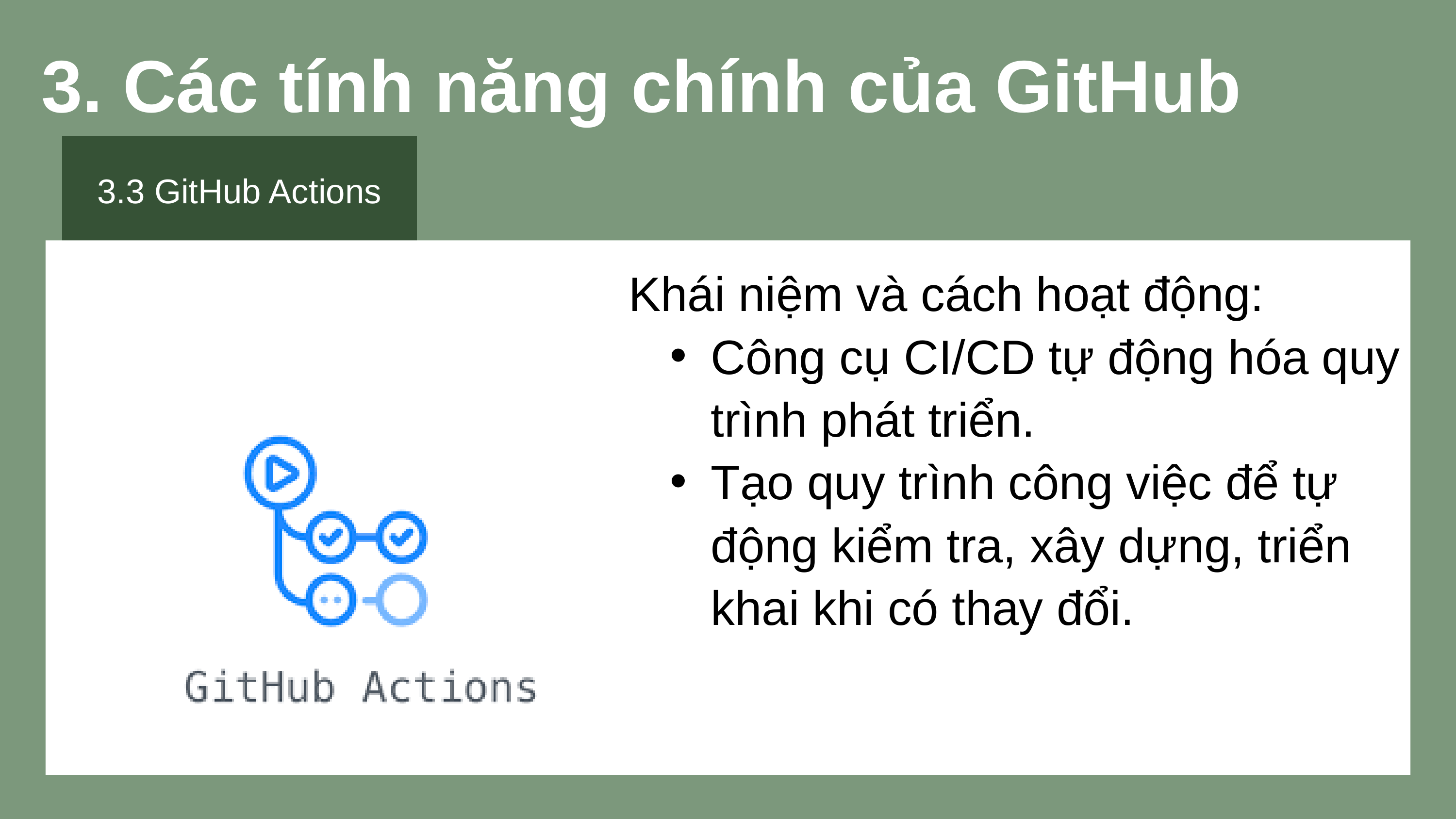

3. Các tính năng chính của GitHub

3.3 GitHub Actions

Khái niệm và cách hoạt động:
Công cụ CI/CD tự động hóa quy trình phát triển.
Tạo quy trình công việc để tự động kiểm tra, xây dựng, triển khai khi có thay đổi.